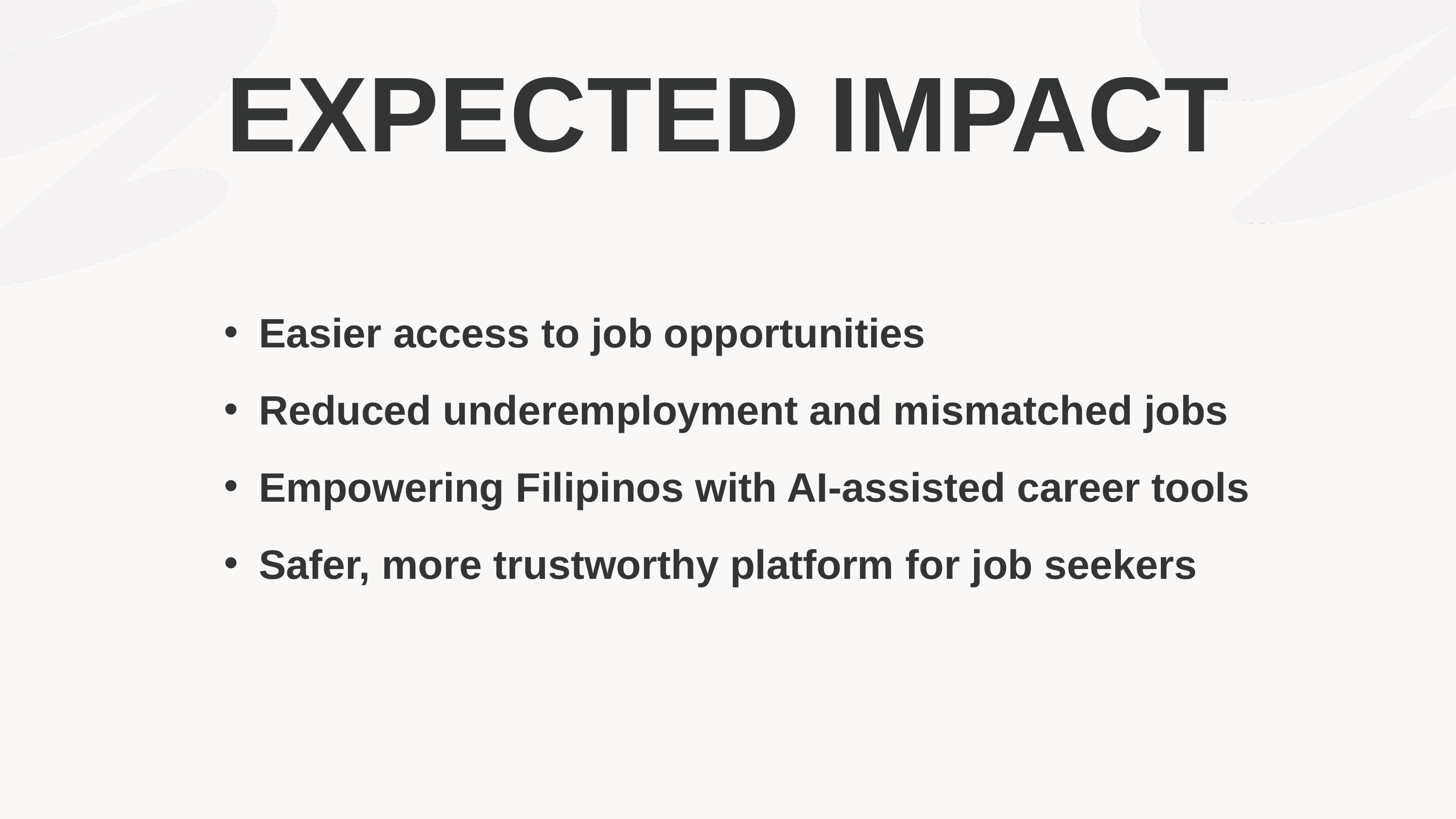

EXPECTED IMPACT
Easier access to job opportunities
Reduced underemployment and mismatched jobs
Empowering Filipinos with AI-assisted career tools
Safer, more trustworthy platform for job seekers